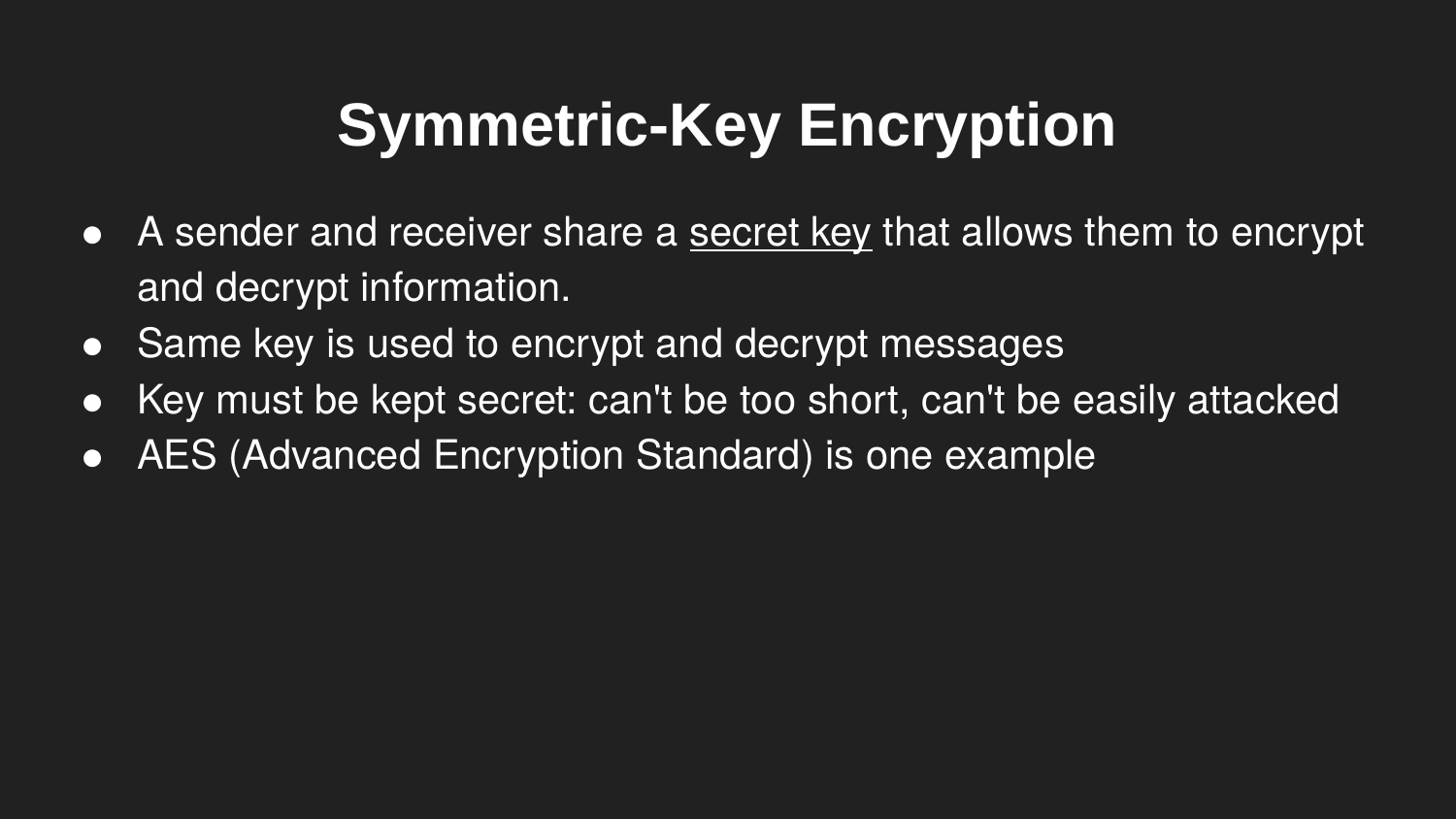

# Symmetric-Key Encryption
A sender and receiver share a secret key that allows them to encrypt and decrypt information.
Same key is used to encrypt and decrypt messages
Key must be kept secret: can't be too short, can't be easily attacked
AES (Advanced Encryption Standard) is one example